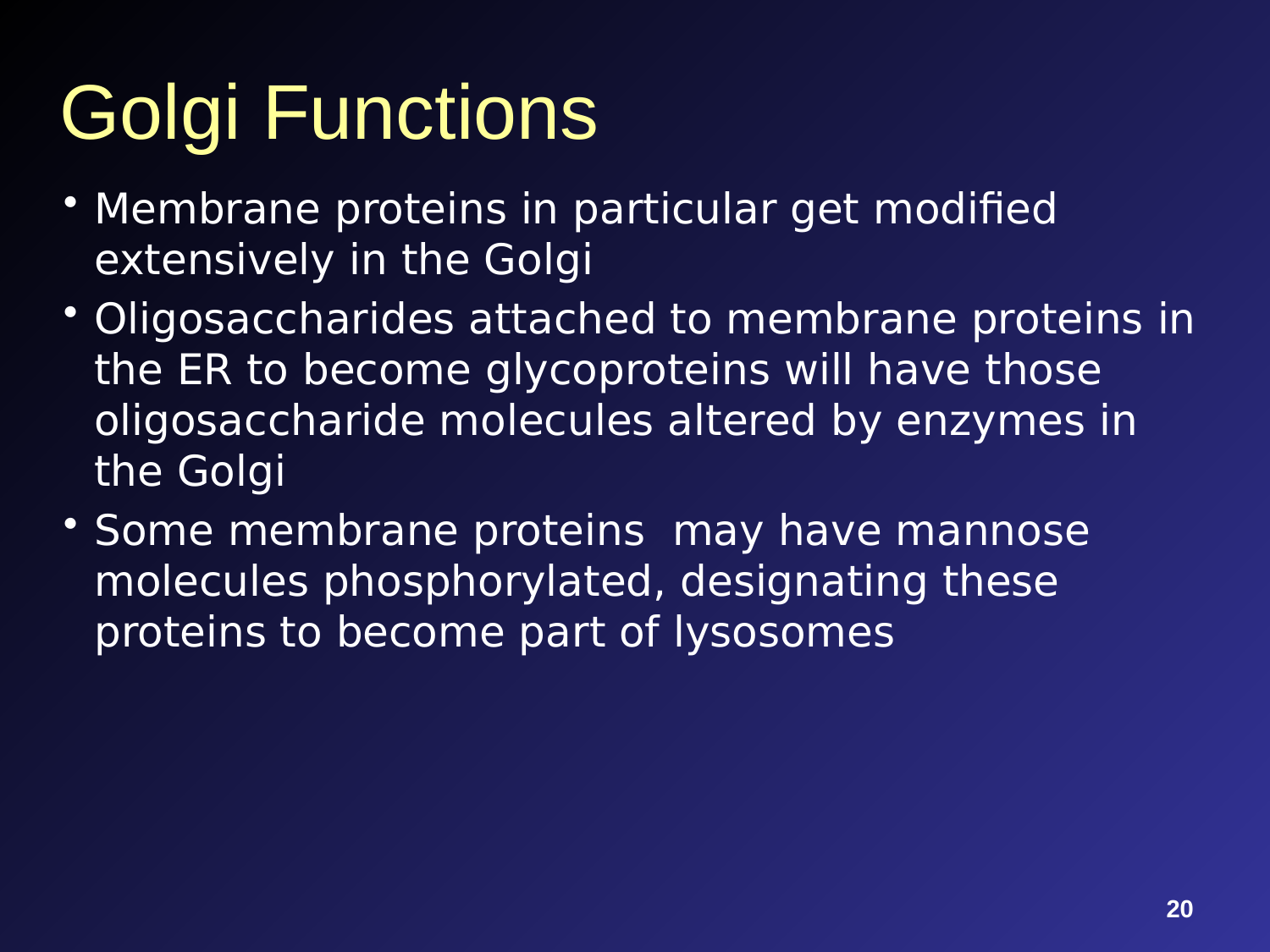

# Golgi Functions
Membrane proteins in particular get modified extensively in the Golgi
Oligosaccharides attached to membrane proteins in the ER to become glycoproteins will have those oligosaccharide molecules altered by enzymes in the Golgi
Some membrane proteins  may have mannose molecules phosphorylated, designating these proteins to become part of lysosomes
20